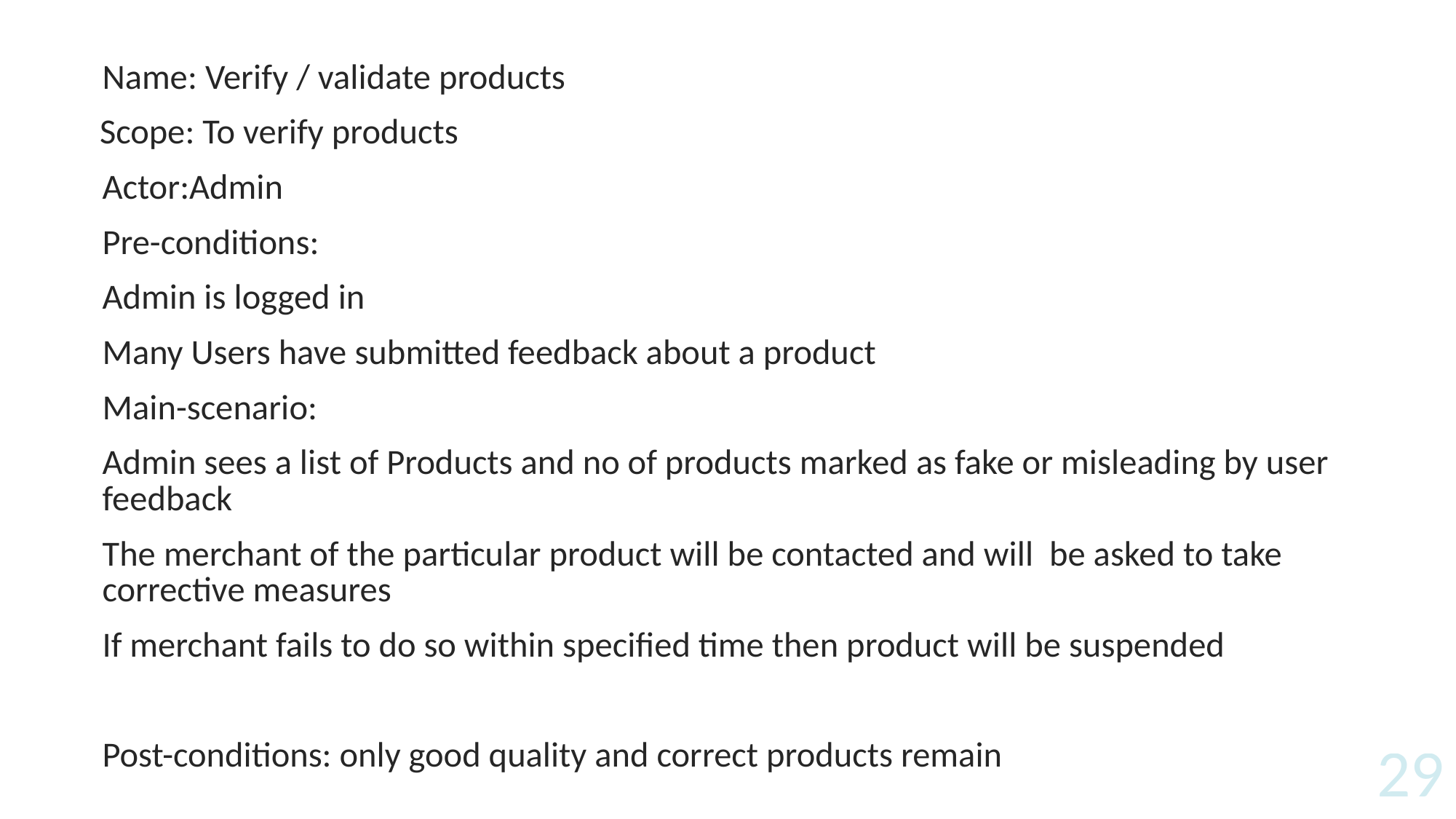

Name: Verify / validate products
 Scope: To verify products
Actor:Admin
Pre-conditions:
Admin is logged in
Many Users have submitted feedback about a product
Main-scenario:
Admin sees a list of Products and no of products marked as fake or misleading by user feedback
The merchant of the particular product will be contacted and will  be asked to take corrective measures
If merchant fails to do so within specified time then product will be suspended

Post-conditions: only good quality and correct products remain
29